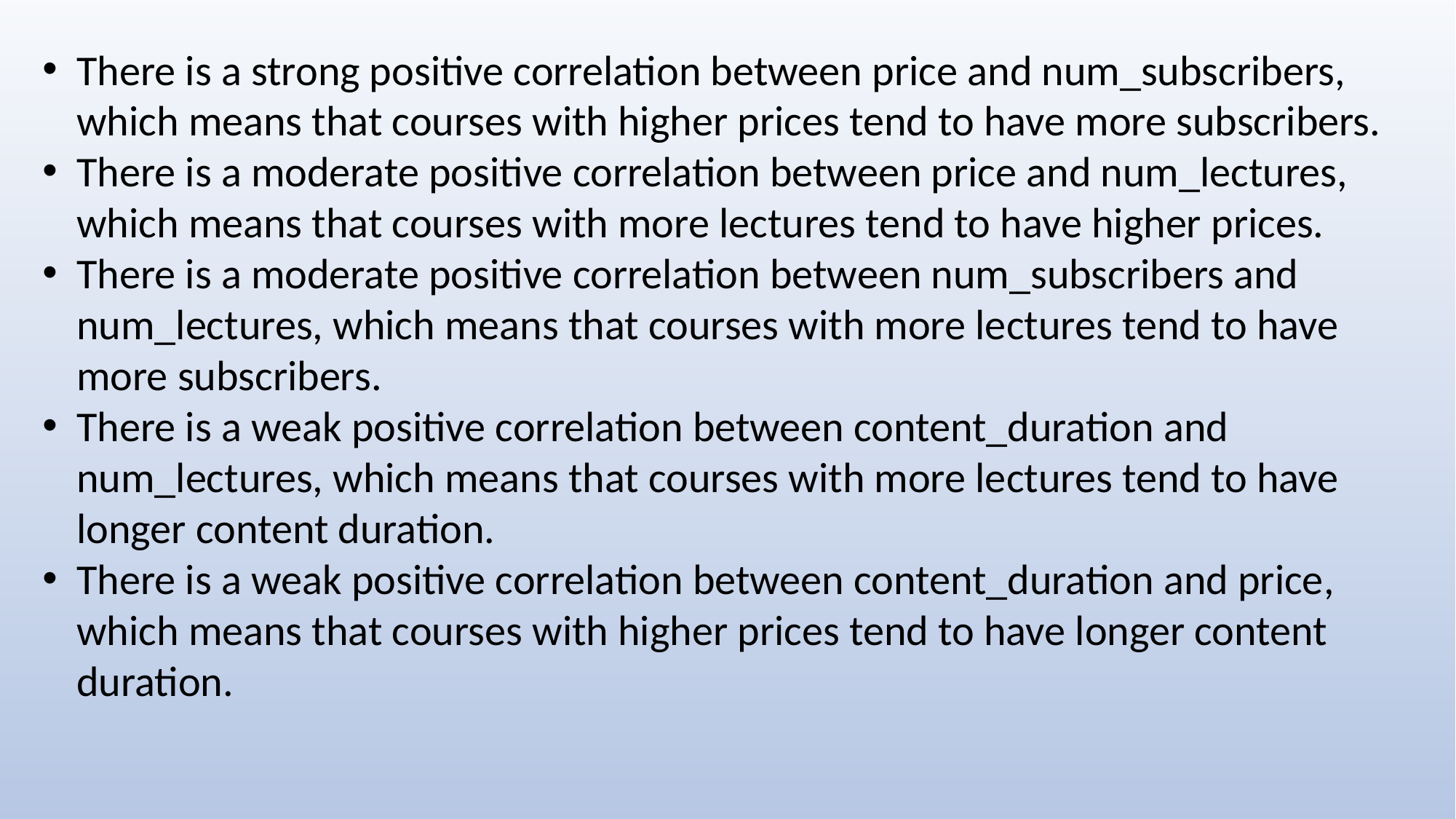

There is a strong positive correlation between price and num_subscribers, which means that courses with higher prices tend to have more subscribers.
There is a moderate positive correlation between price and num_lectures, which means that courses with more lectures tend to have higher prices.
There is a moderate positive correlation between num_subscribers and num_lectures, which means that courses with more lectures tend to have more subscribers.
There is a weak positive correlation between content_duration and num_lectures, which means that courses with more lectures tend to have longer content duration.
There is a weak positive correlation between content_duration and price, which means that courses with higher prices tend to have longer content duration.